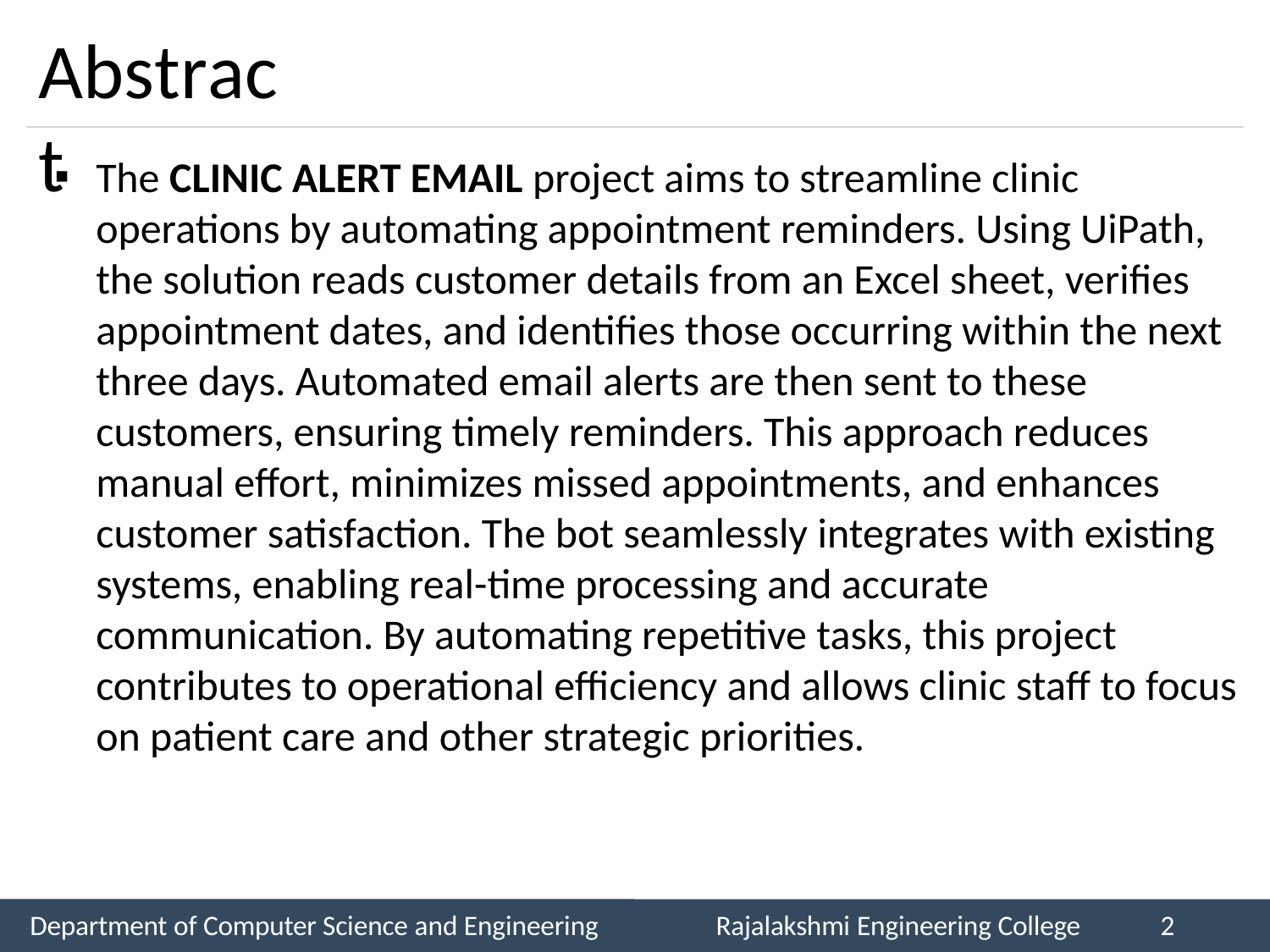

# Abstract
The CLINIC ALERT EMAIL project aims to streamline clinic operations by automating appointment reminders. Using UiPath, the solution reads customer details from an Excel sheet, verifies appointment dates, and identifies those occurring within the next three days. Automated email alerts are then sent to these customers, ensuring timely reminders. This approach reduces manual effort, minimizes missed appointments, and enhances customer satisfaction. The bot seamlessly integrates with existing systems, enabling real-time processing and accurate communication. By automating repetitive tasks, this project contributes to operational efficiency and allows clinic staff to focus on patient care and other strategic priorities.
Department of Computer Science and Engineering
Rajalakshmi Engineering College
2